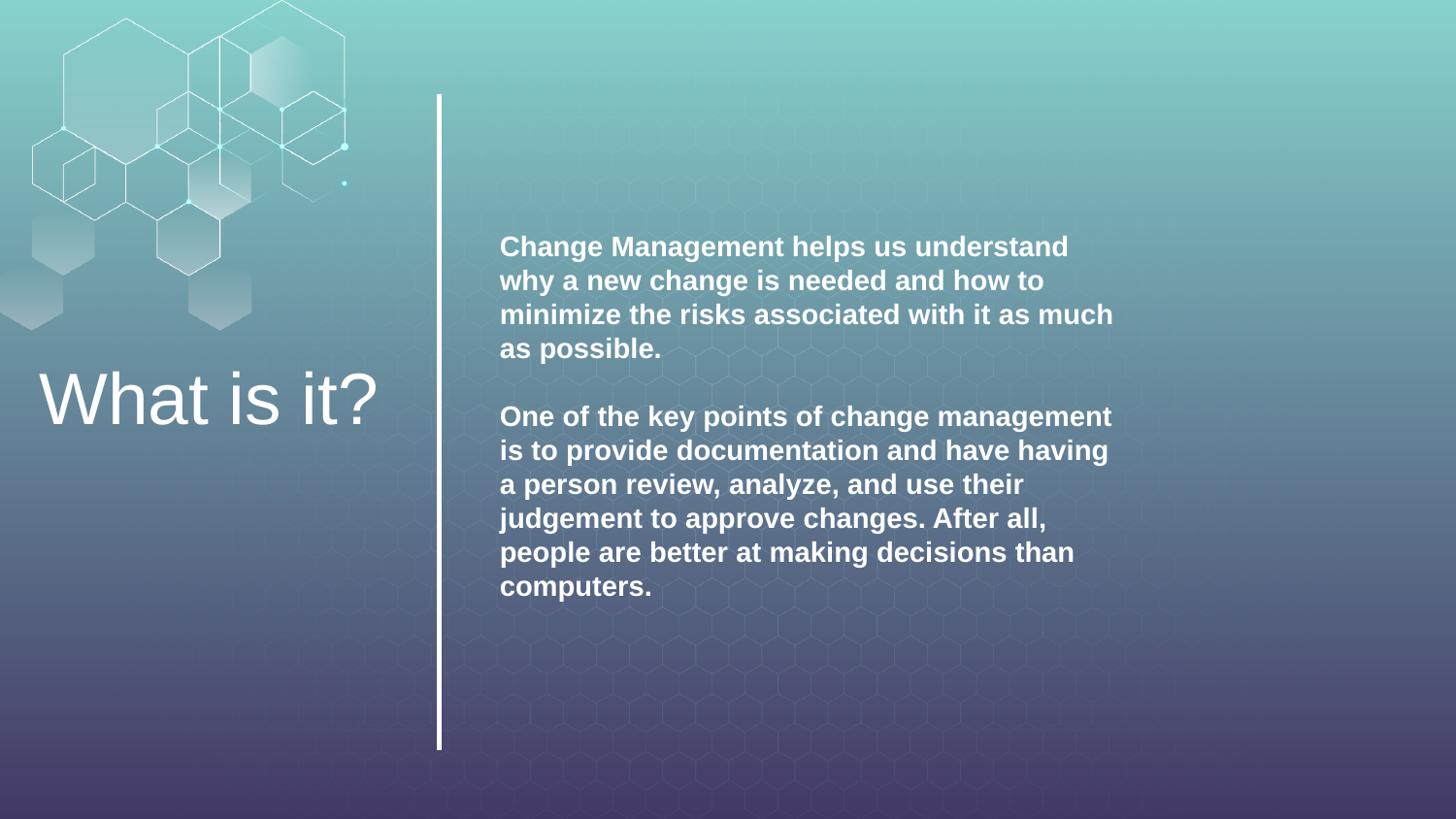

Change Management helps us understand why a new change is needed and how to minimize the risks associated with it as much as possible.

One of the key points of change management is to provide documentation and have having a person review, analyze, and use their judgement to approve changes. After all, people are better at making decisions than computers.

# What is it?